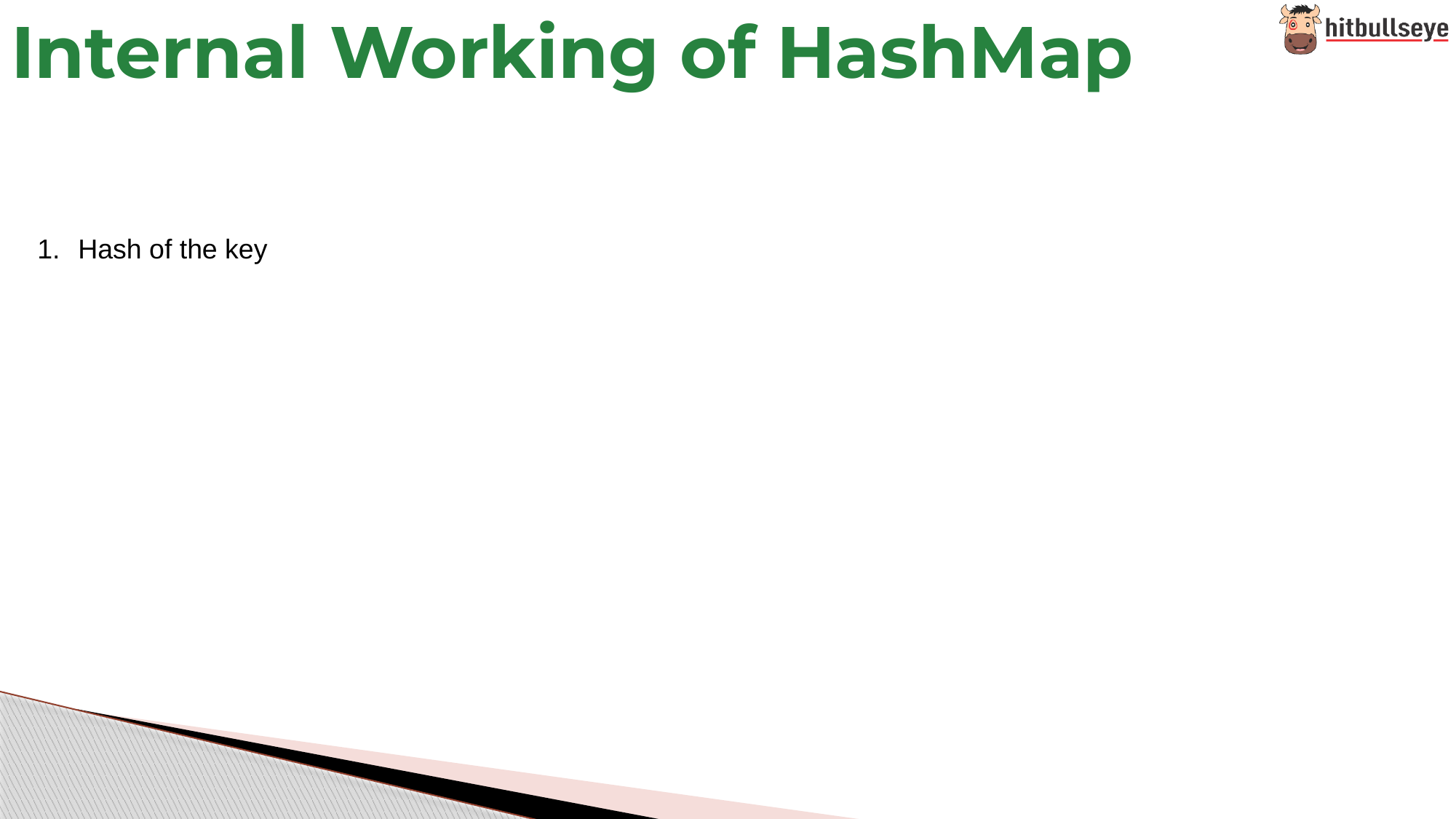

# Internal Working of HashMap
Hash of the key